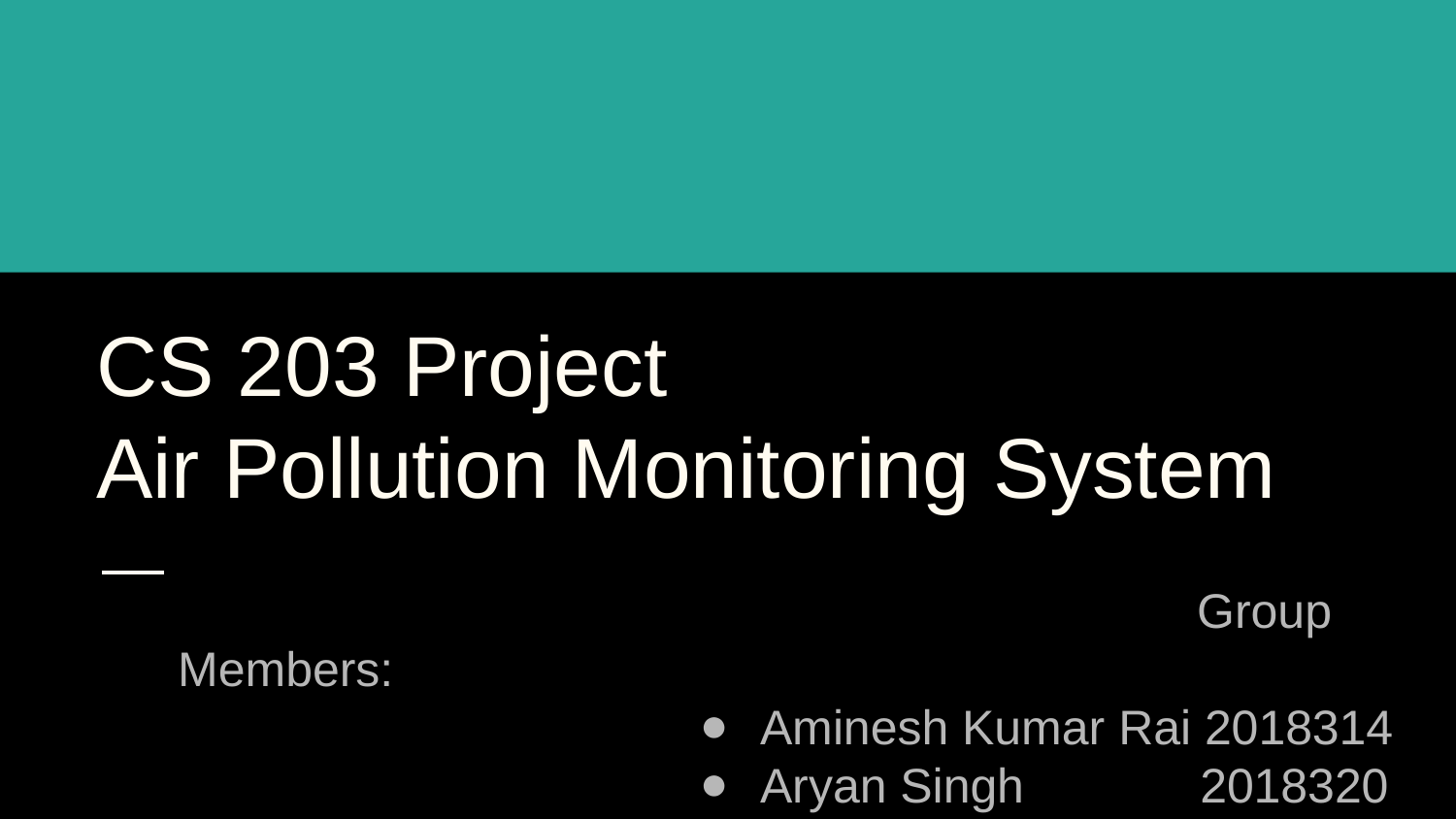

# CS 203 Project
Air Pollution Monitoring System
							Group Members:
Aminesh Kumar Rai 2018314
Aryan Singh             2018320
Prakash Prajapat     2018350